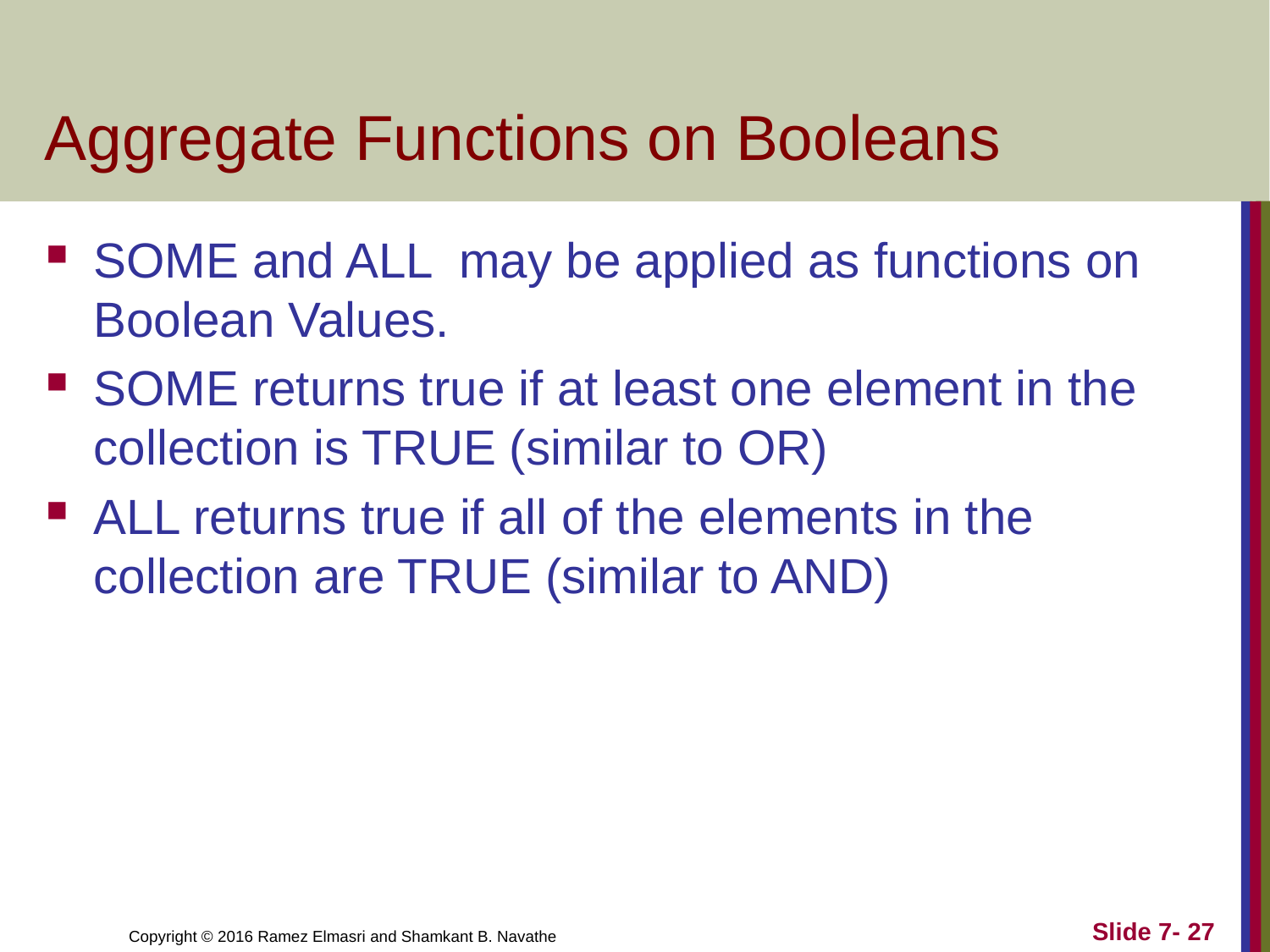

# Aggregate Functions on Booleans
SOME and ALL  may be applied as functions on Boolean Values.
SOME returns true if at least one element in the collection is TRUE (similar to OR)
ALL returns true if all of the elements in the collection are TRUE (similar to AND)

Slide 7- 27